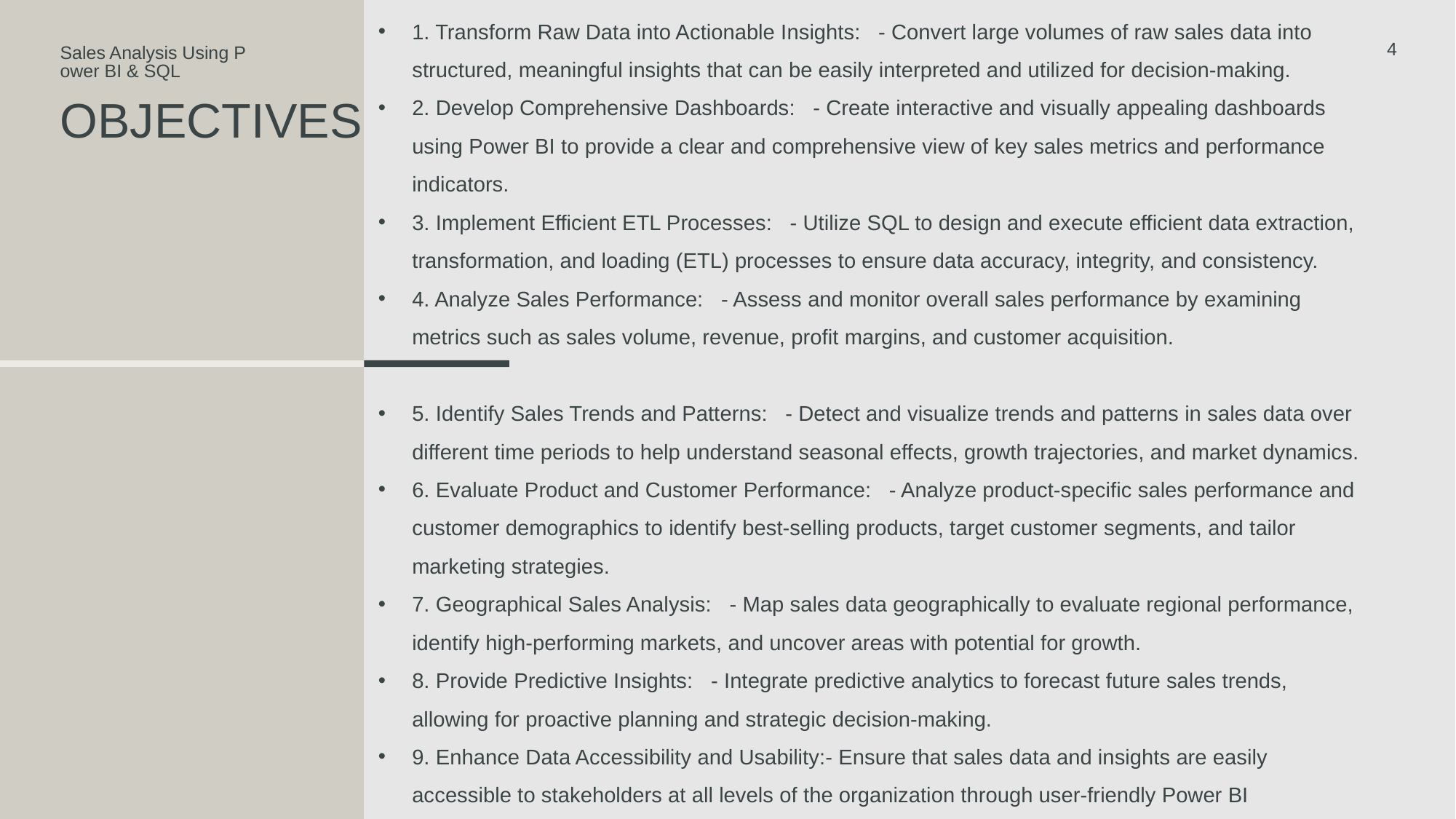

1. Transform Raw Data into Actionable Insights:   - Convert large volumes of raw sales data into structured, meaningful insights that can be easily interpreted and utilized for decision-making.
2. Develop Comprehensive Dashboards:   - Create interactive and visually appealing dashboards using Power BI to provide a clear and comprehensive view of key sales metrics and performance indicators.
3. Implement Efficient ETL Processes:   - Utilize SQL to design and execute efficient data extraction, transformation, and loading (ETL) processes to ensure data accuracy, integrity, and consistency.
4. Analyze Sales Performance:   - Assess and monitor overall sales performance by examining metrics such as sales volume, revenue, profit margins, and customer acquisition.

5. Identify Sales Trends and Patterns:   - Detect and visualize trends and patterns in sales data over different time periods to help understand seasonal effects, growth trajectories, and market dynamics.
6. Evaluate Product and Customer Performance:   - Analyze product-specific sales performance and customer demographics to identify best-selling products, target customer segments, and tailor marketing strategies.
7. Geographical Sales Analysis:   - Map sales data geographically to evaluate regional performance, identify high-performing markets, and uncover areas with potential for growth.
8. Provide Predictive Insights:   - Integrate predictive analytics to forecast future sales trends, allowing for proactive planning and strategic decision-making.
9. Enhance Data Accessibility and Usability:- Ensure that sales data and insights are easily accessible to stakeholders at all levels of the organization through user-friendly Power BI dashboards.
4
Sales Analysis Using Power BI & SQL
# OBJECTIVES